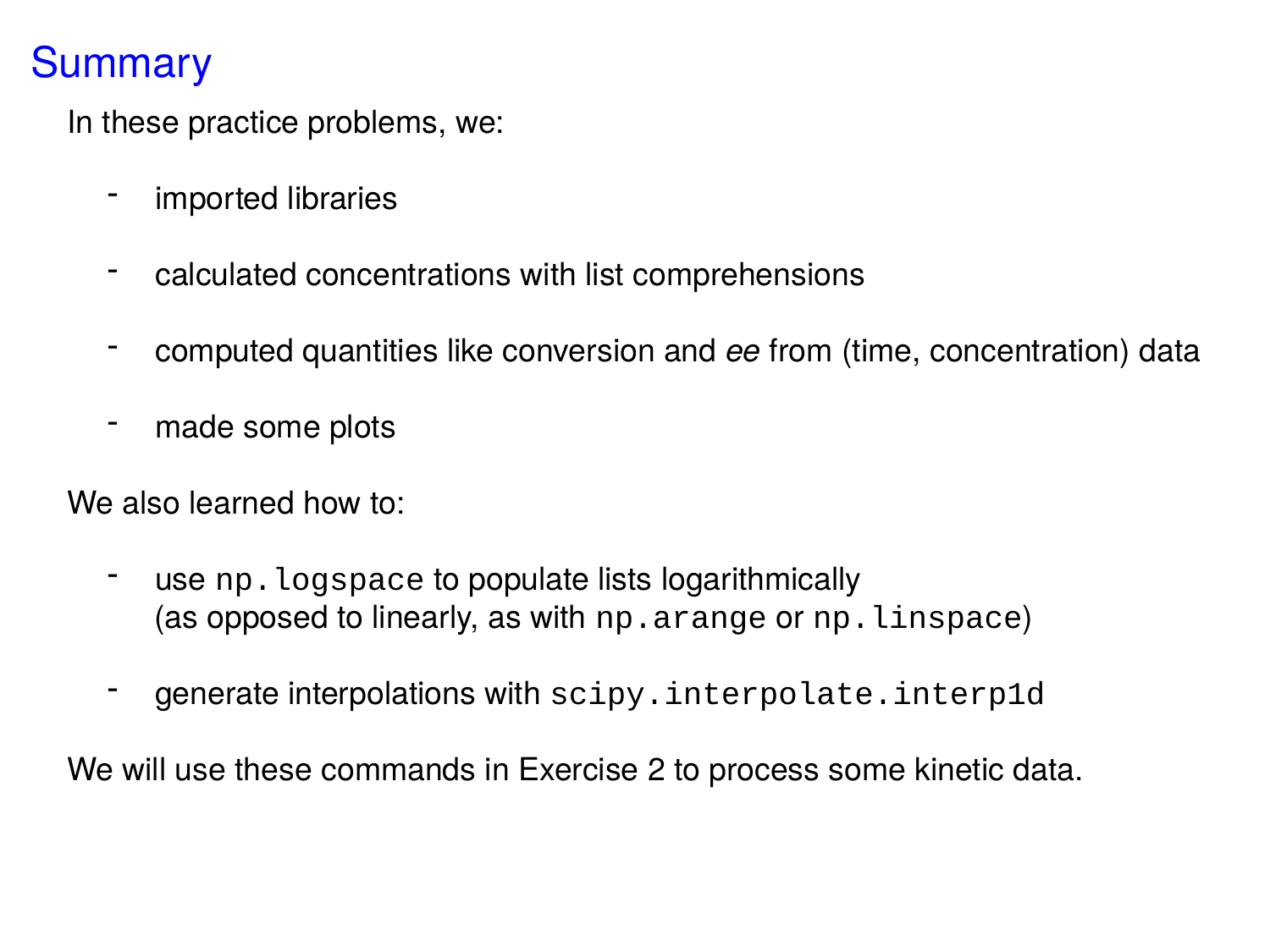

Summary
In these practice problems, we:

imported libraries

calculated concentrations with list comprehensions

computed quantities like conversion and ee from (time, concentration) data

made some plots

We also learned how to:

use np.logspace to populate lists logarithmically
(as opposed to linearly, as with np.arange or np.linspace)

generate interpolations with scipy.interpolate.interp1d

We will use these commands in Exercise 2 to process some kinetic data.